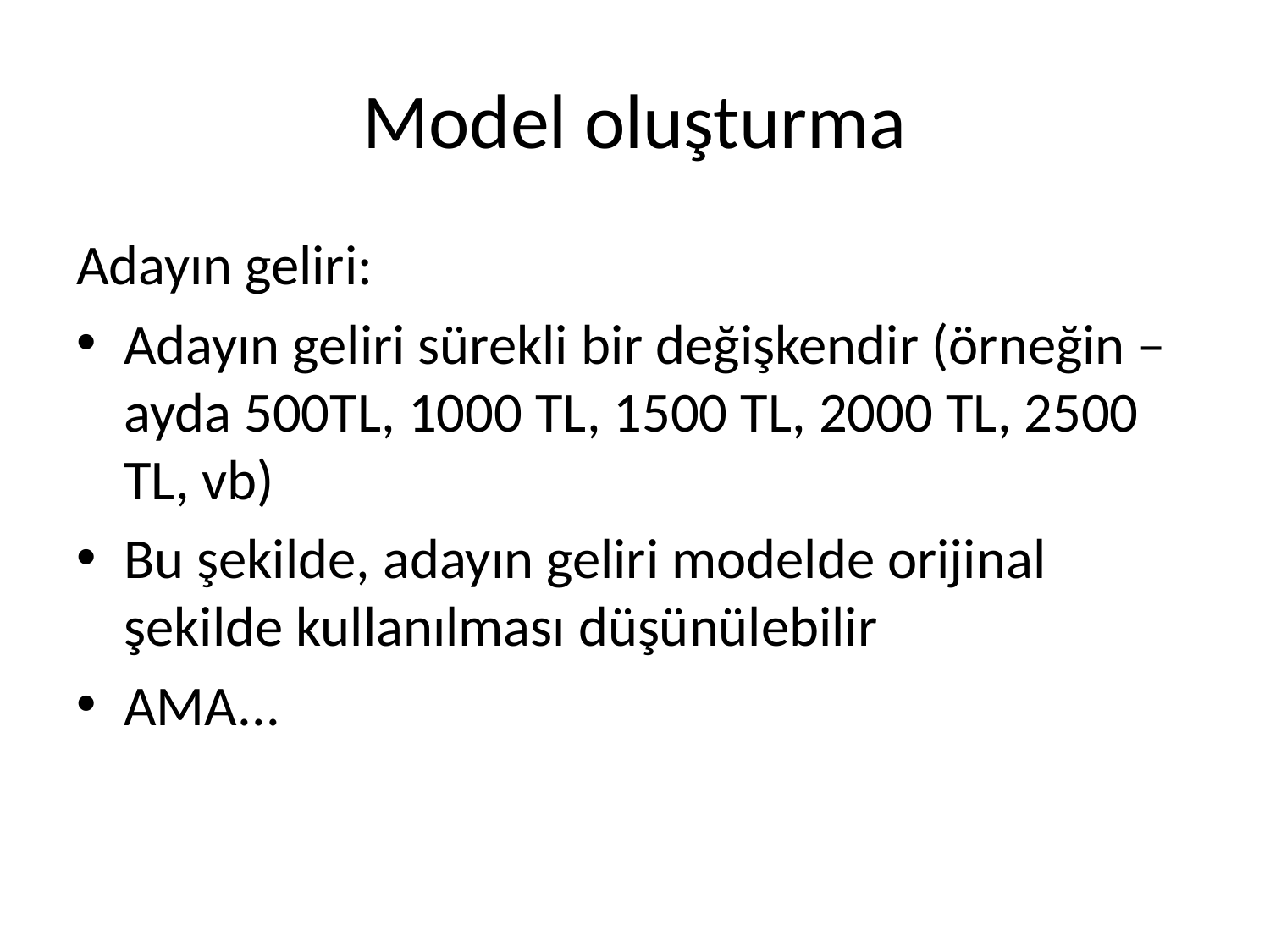

# Model oluşturma
Adayın geliri:
Adayın geliri sürekli bir değişkendir (örneğin – ayda 500TL, 1000 TL, 1500 TL, 2000 TL, 2500 TL, vb)
Bu şekilde, adayın geliri modelde orijinal şekilde kullanılması düşünülebilir
AMA...